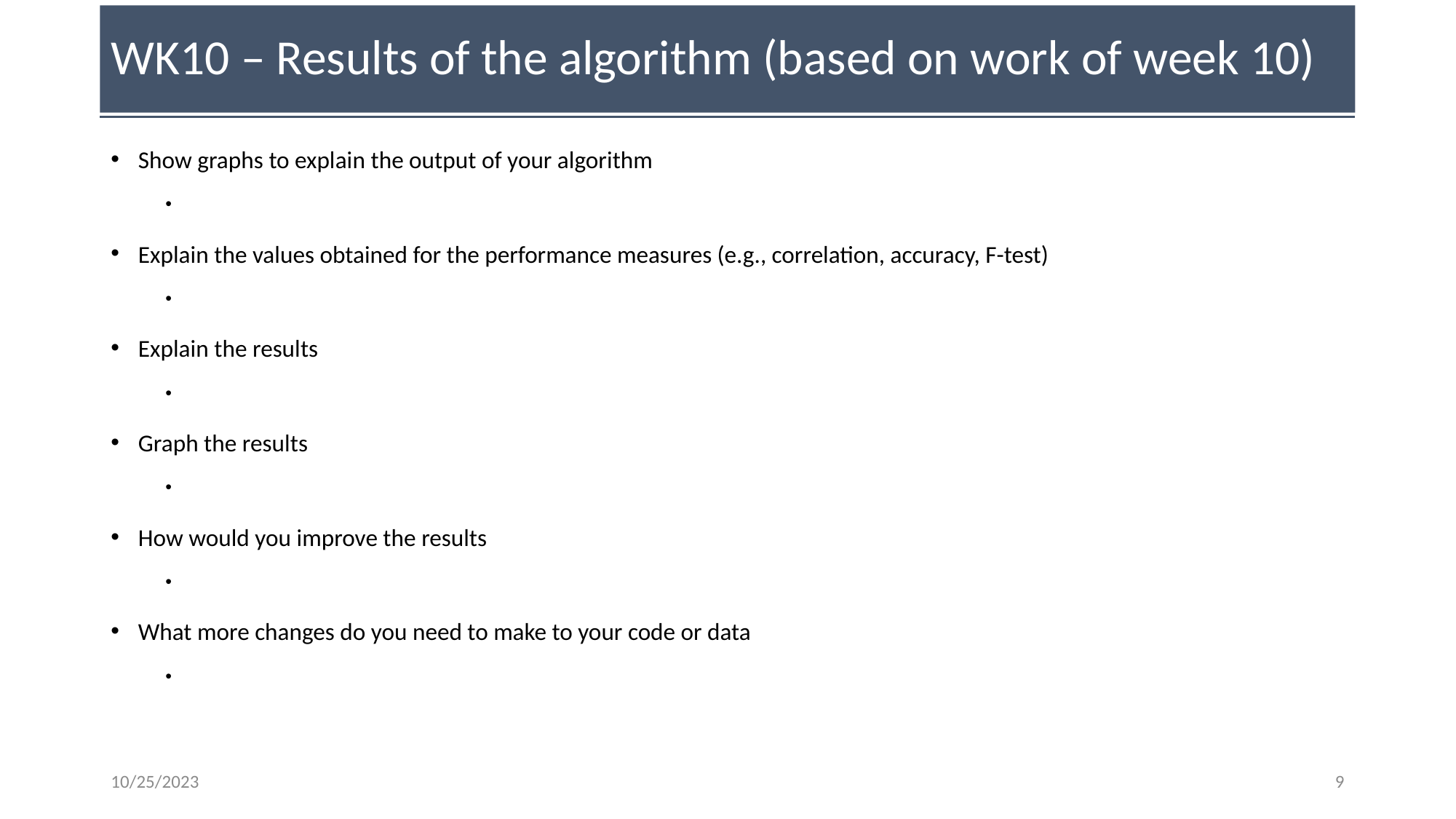

# WK10 – Results of the algorithm (based on work of week 10)
Show graphs to explain the output of your algorithm

Explain the values obtained for the performance measures (e.g., correlation, accuracy, F-test)

Explain the results

Graph the results

How would you improve the results

What more changes do you need to make to your code or data

10/25/2023
9